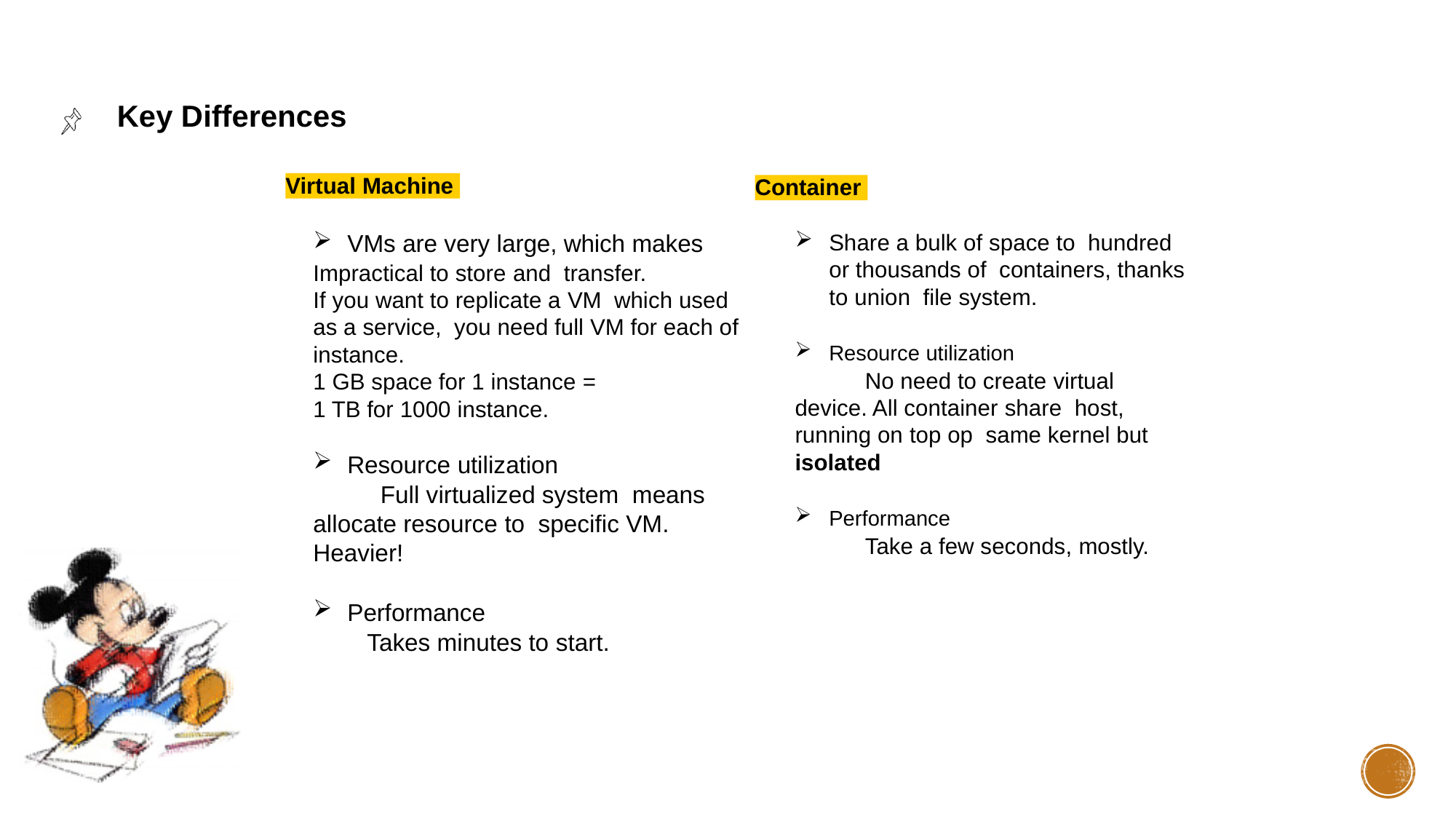

# Key Differences

Virtual Machine
Container
VMs are very large, which makes
Impractical to store and  transfer.
If you want to replicate a VM  which used as a service,  you need full VM for each of  instance.
1 GB space for 1 instance =
1 TB for 1000 instance.

Resource utilization
          Full virtualized system  means allocate resource to  specific VM.
Heavier!

Performance
        Takes minutes to start.

Share a bulk of space to  hundred or thousands of  containers, thanks to union  file system.

Resource utilization
           No need to create virtual device. All container share  host, running on top op  same kernel but isolated

Performance
           Take a few seconds, mostly.